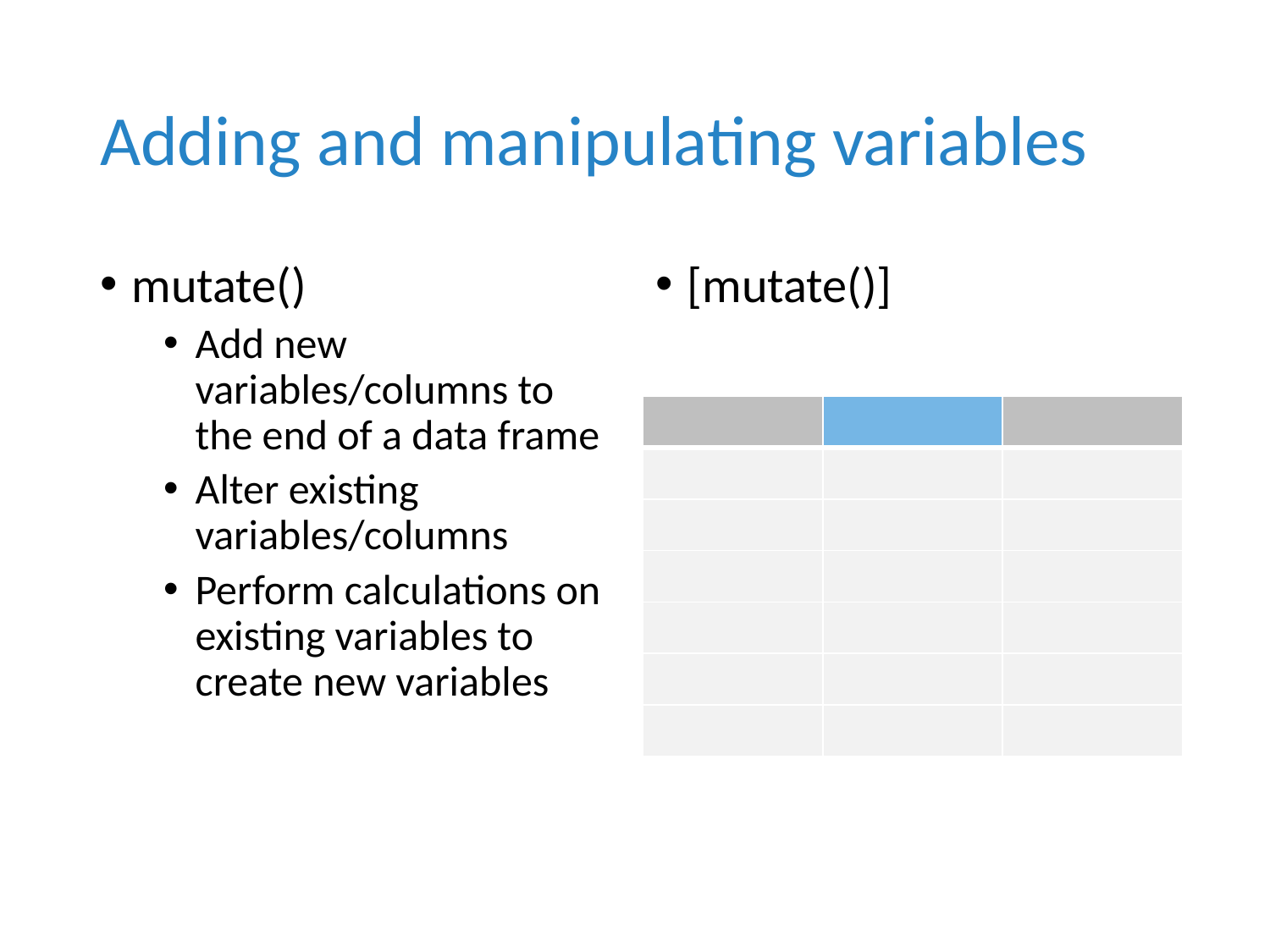

# Adding and manipulating variables
mutate()
Add new variables/columns to the end of a data frame
Alter existing variables/columns
Perform calculations on existing variables to create new variables
[mutate()]

|  |  |  |
| --- | --- | --- |
|  |  |  |
|  |  |  |
|  |  |  |
|  |  |  |
|  |  |  |
|  |  |  |